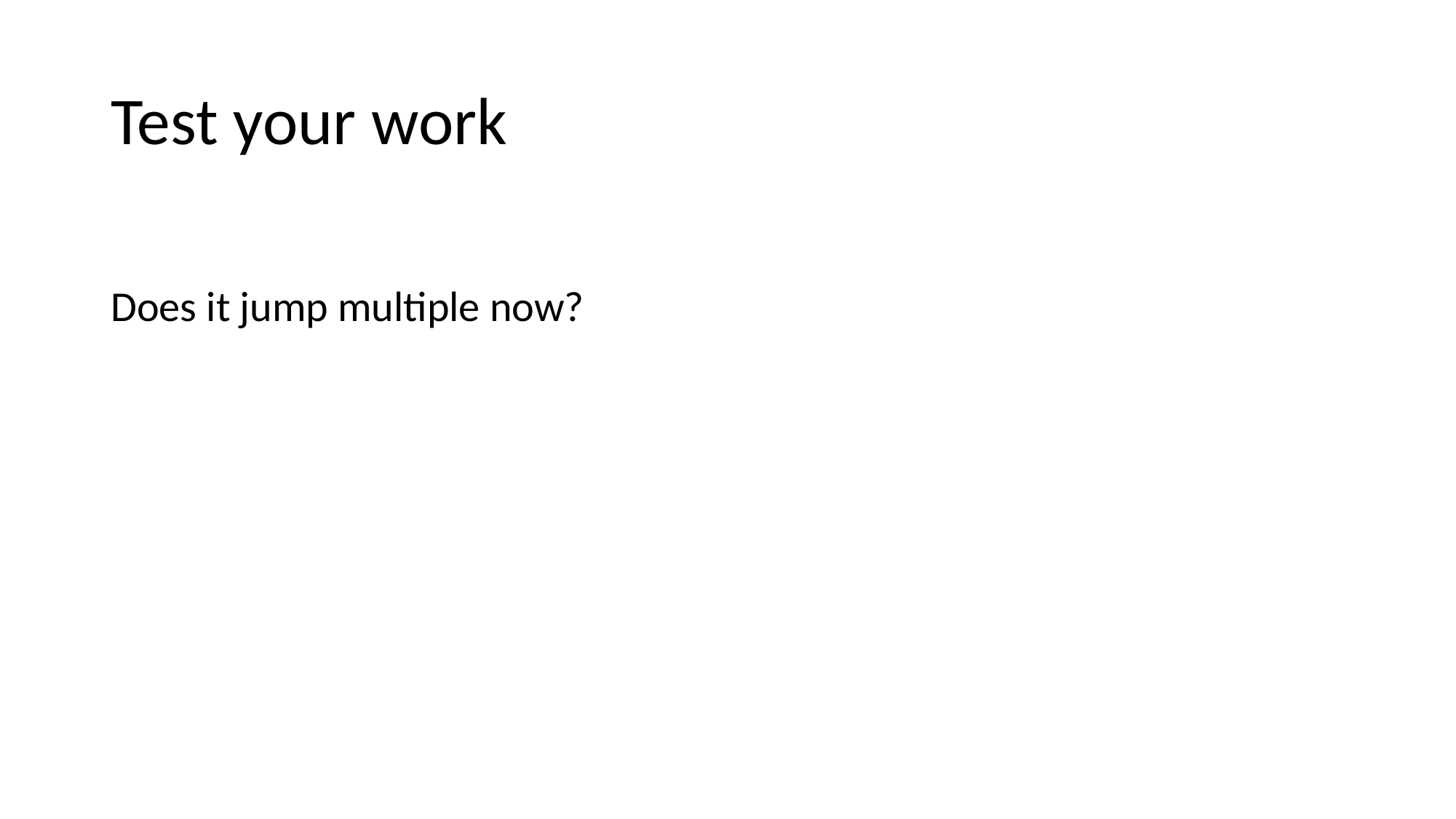

# Test your work

Does it jump multiple now?